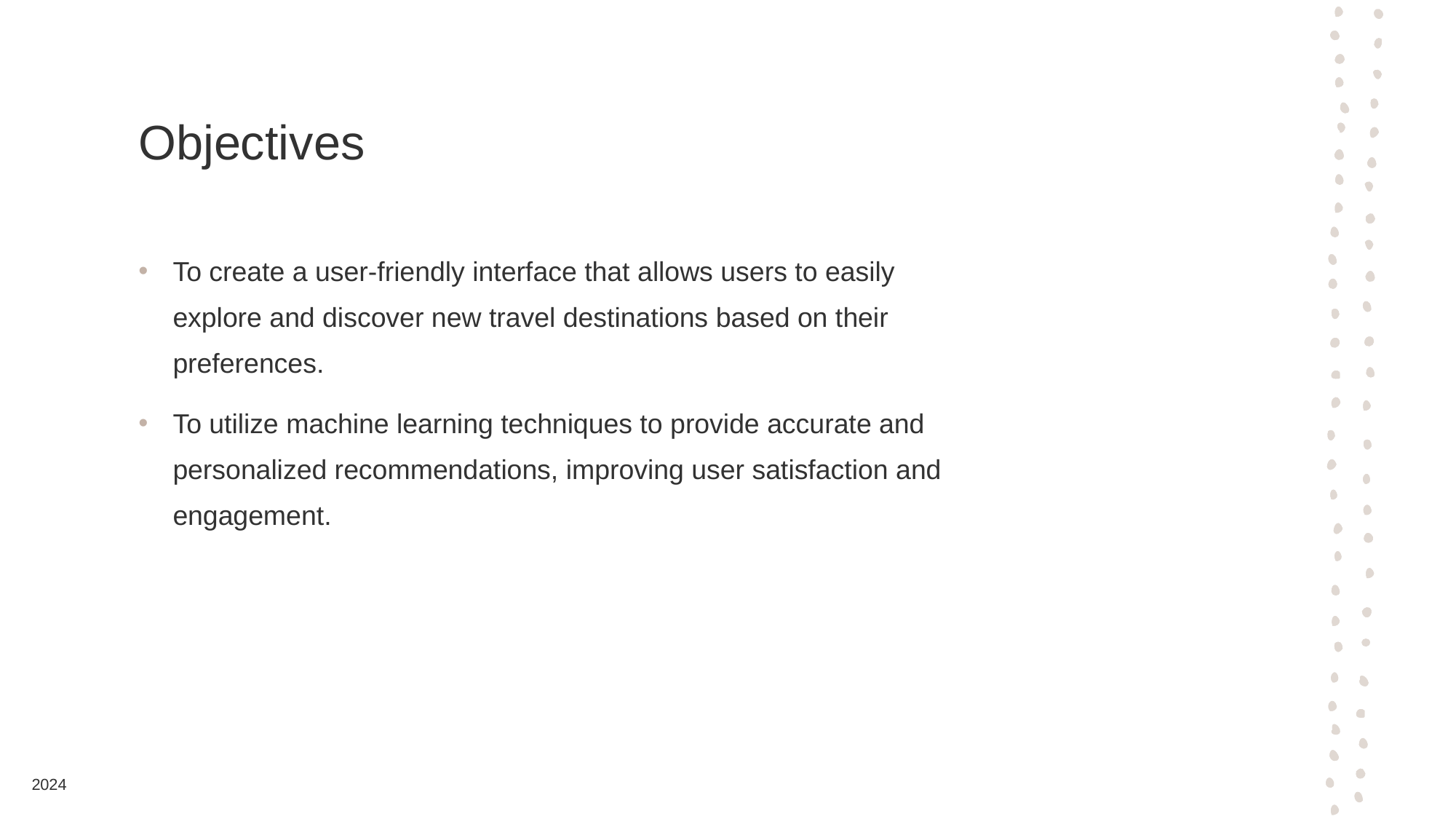

# Objectives
To create a user-friendly interface that allows users to easily explore and discover new travel destinations based on their preferences.
To utilize machine learning techniques to provide accurate and personalized recommendations, improving user satisfaction and engagement.
2024